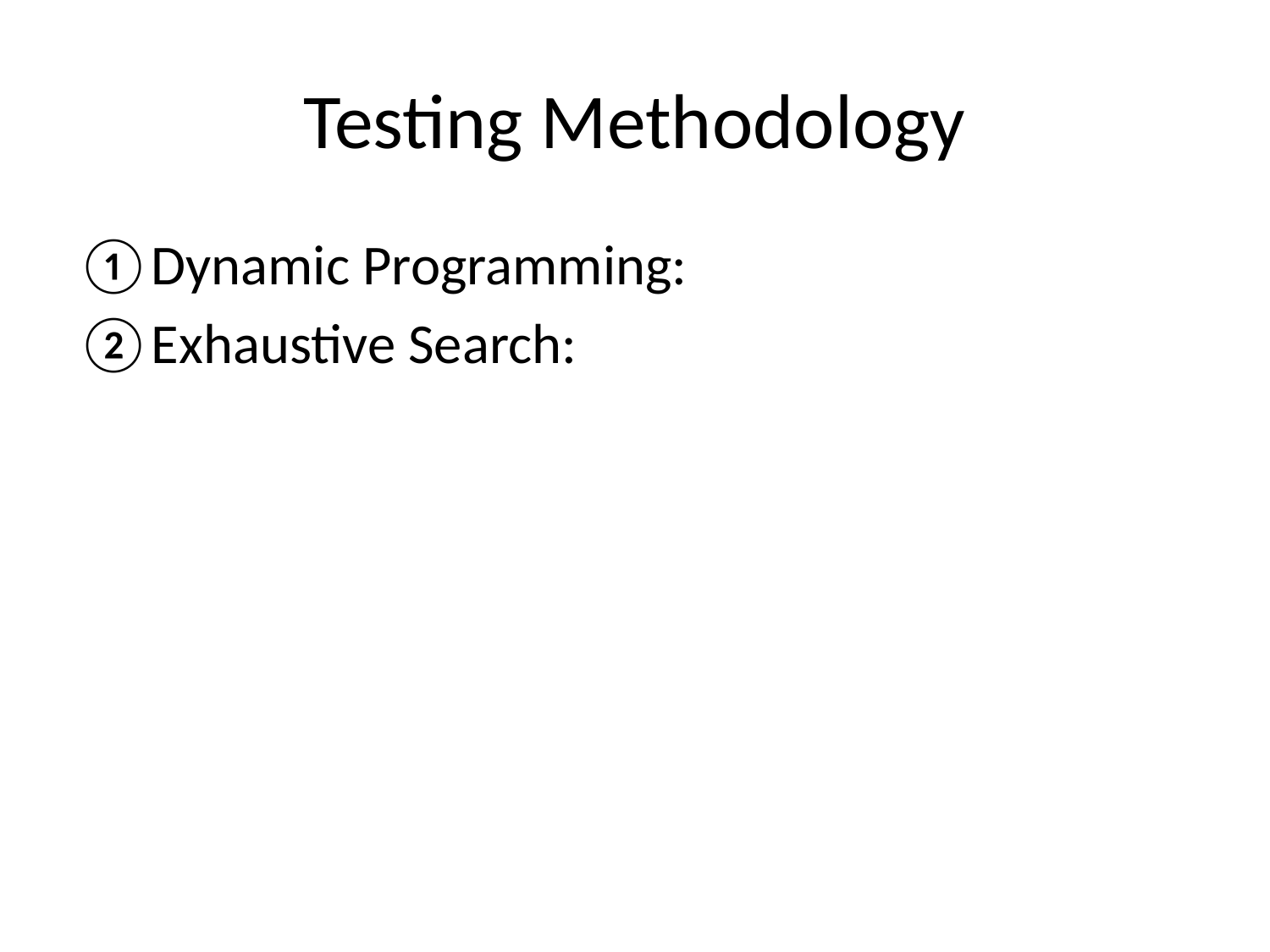

# Testing Methodology
Dynamic Programming:
Exhaustive Search: